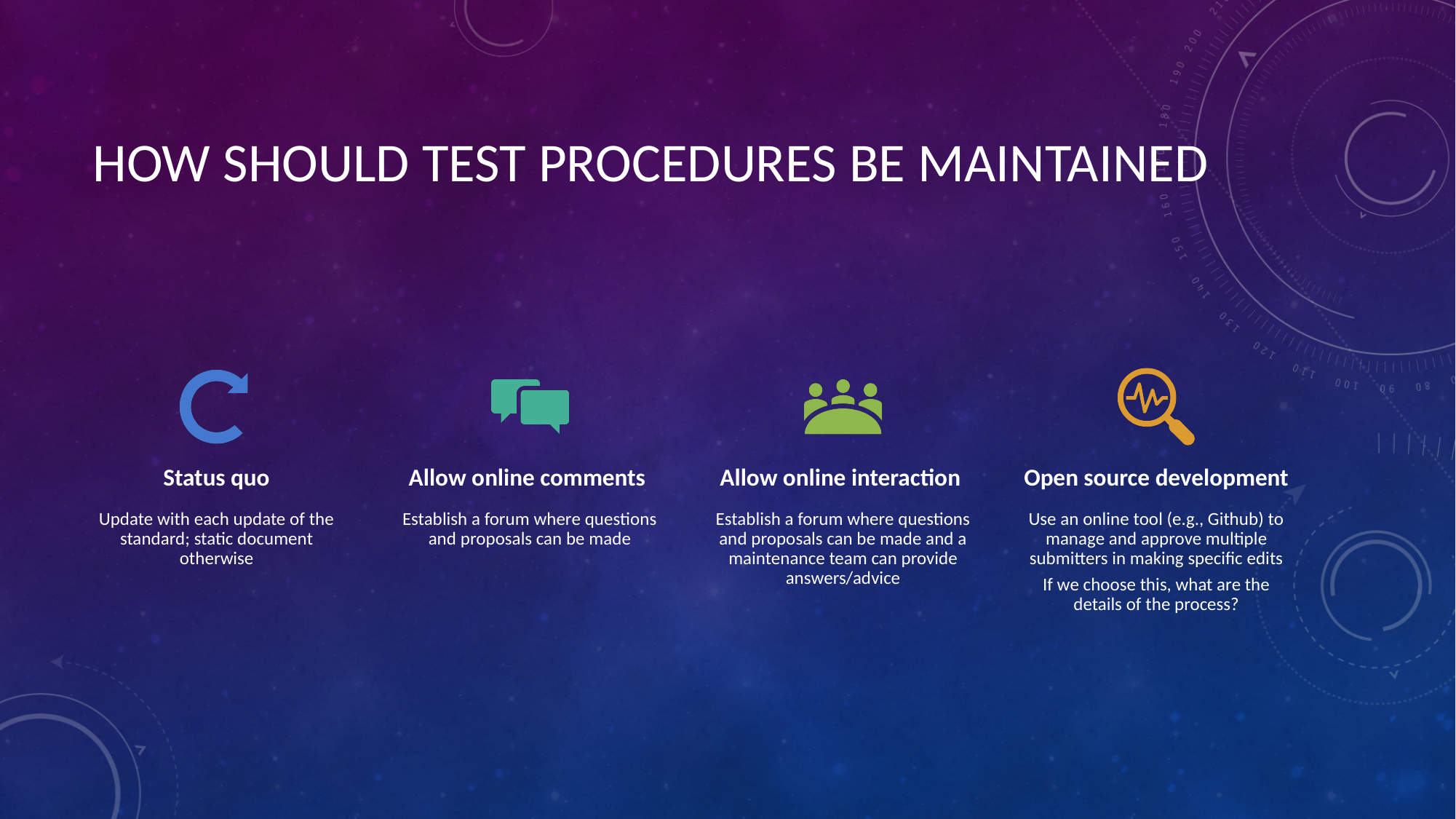

# How should Test Procedures be Maintained
Status quo
Update with each update of the standard; static document otherwise
Allow online comments
Establish a forum where questions and proposals can be made
Allow online interaction
Establish a forum where questions and proposals can be made and a maintenance team can provide answers/advice
Open source development
Use an online tool (e.g., Github) to manage and approve multiple submitters in making specific edits
If we choose this, what are the details of the process?